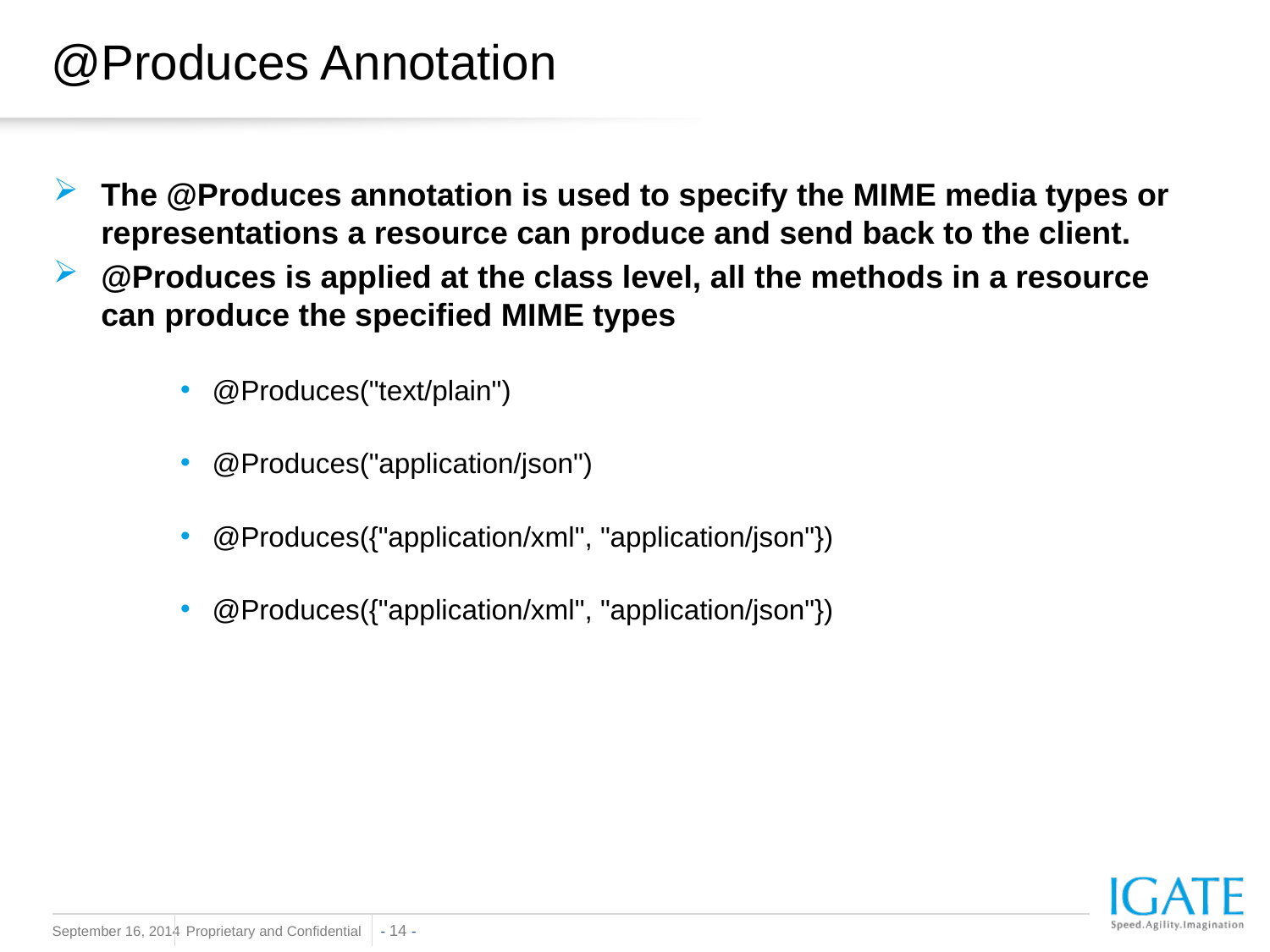

# @Produces Annotation
The @Produces annotation is used to specify the MIME media types or representations a resource can produce and send back to the client.
@Produces is applied at the class level, all the methods in a resource can produce the specified MIME types
@Produces("text/plain")
@Produces("application/json")
@Produces({"application/xml", "application/json"})
@Produces({"application/xml", "application/json"})